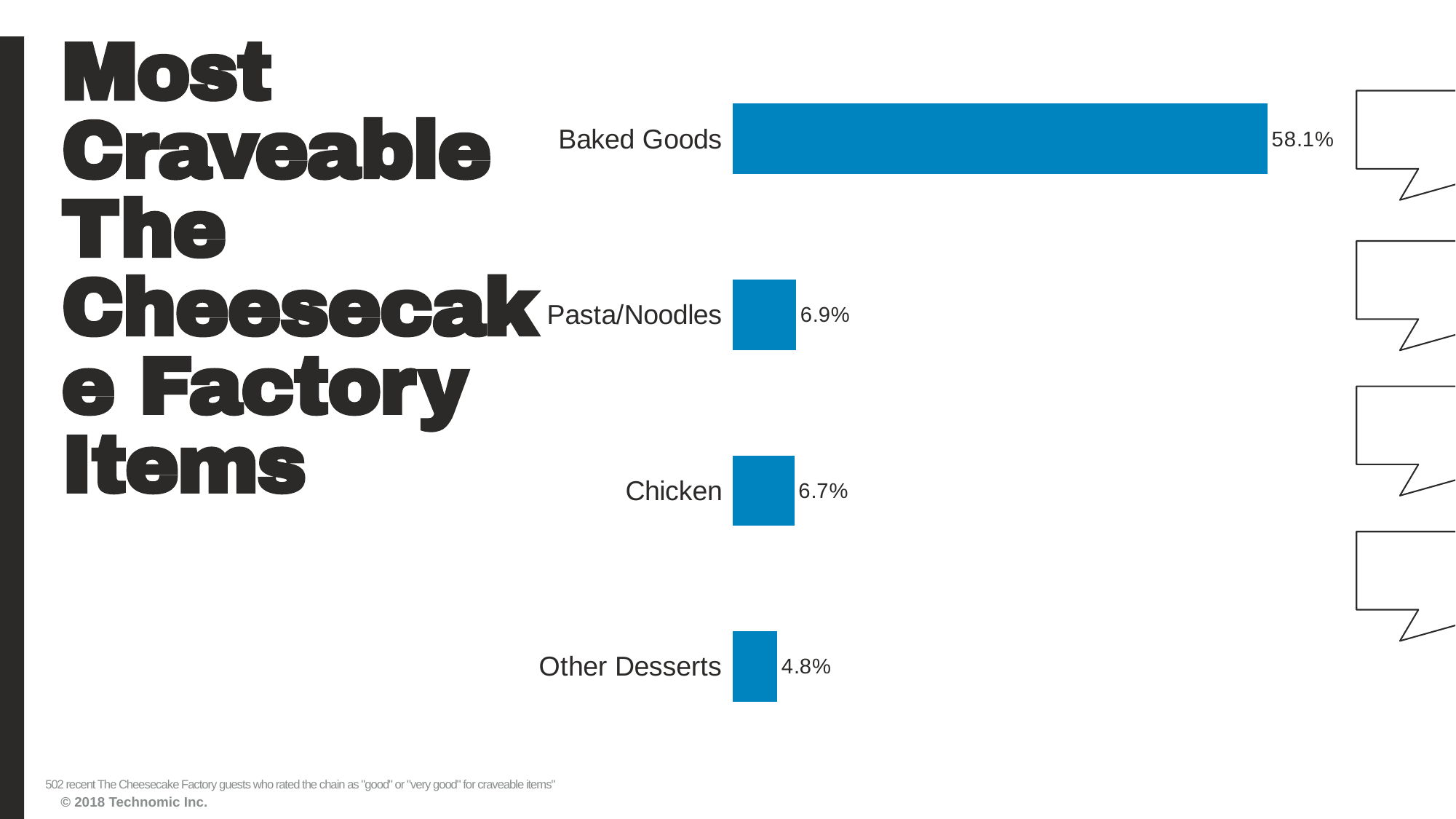

# Most Craveable The Cheesecake Factory Items

### Chart

| Category | Series1 |
|---|---|
| Other Desserts | 0.048237477 |
| Chicken | 0.066790353 |
| Pasta/Noodles | 0.06864564 |
| Baked Goods | 0.580705009 |
502 recent The Cheesecake Factory guests who rated the chain as "good" or "very good" for craveable items"